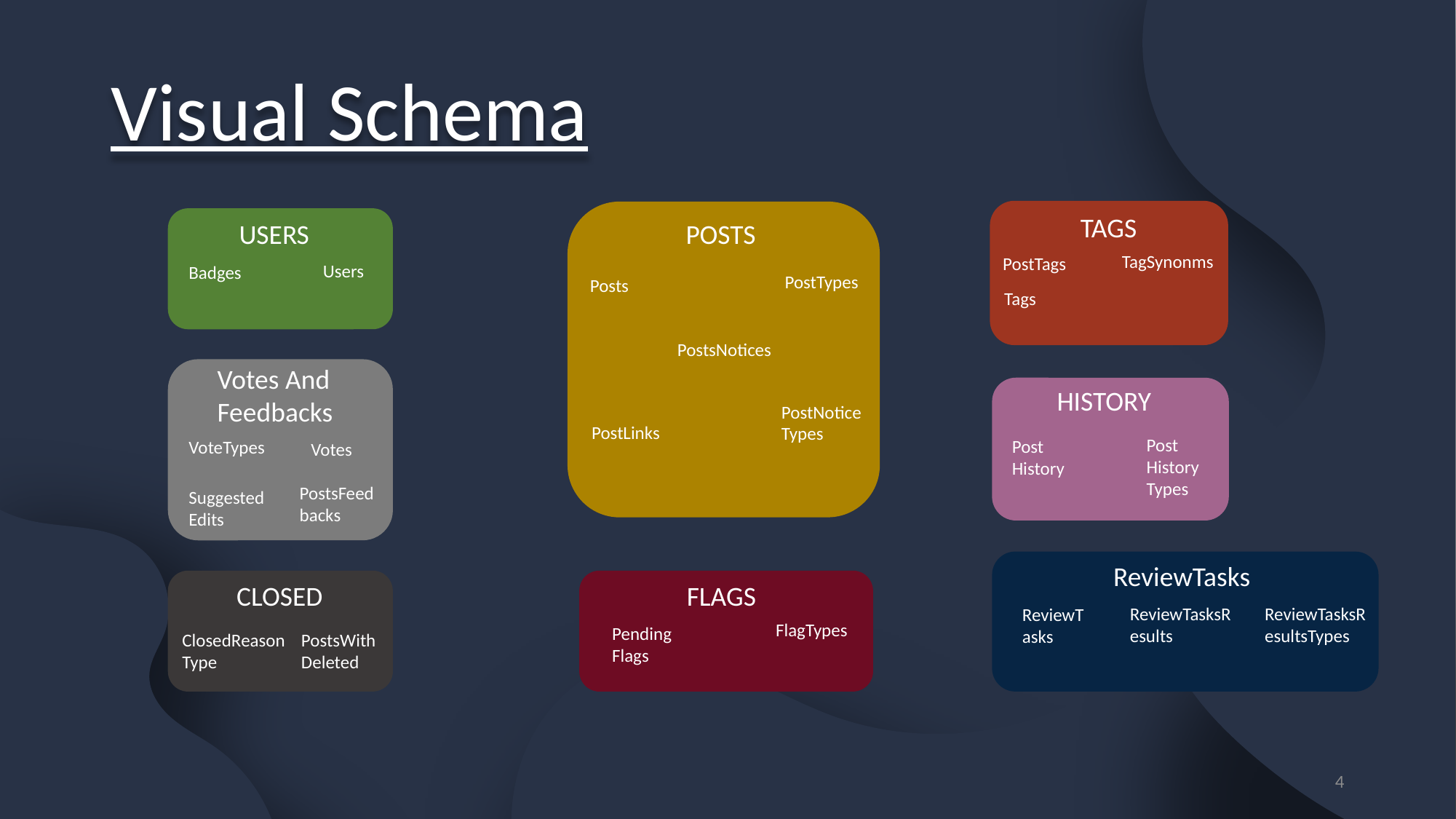

# Visual Schema

TAGS

POSTS
USERS
TagSynonms
PostTags
Users
Badges
PostTypes
Posts
Tags
PostsNotices
Votes And Feedbacks

HISTORY
PostNoticeTypes
PostLinks
Post
HistoryTypes
Post
History
VoteTypes
Votes
PostsFeedbacks
SuggestedEdits

ReviewTasks

FLAGS
CLOSED
ReviewTasksResultsTypes
ReviewTasksResults
ReviewTasks
FlagTypes
PendingFlags
PostsWithDeleted
ClosedReasonType
4